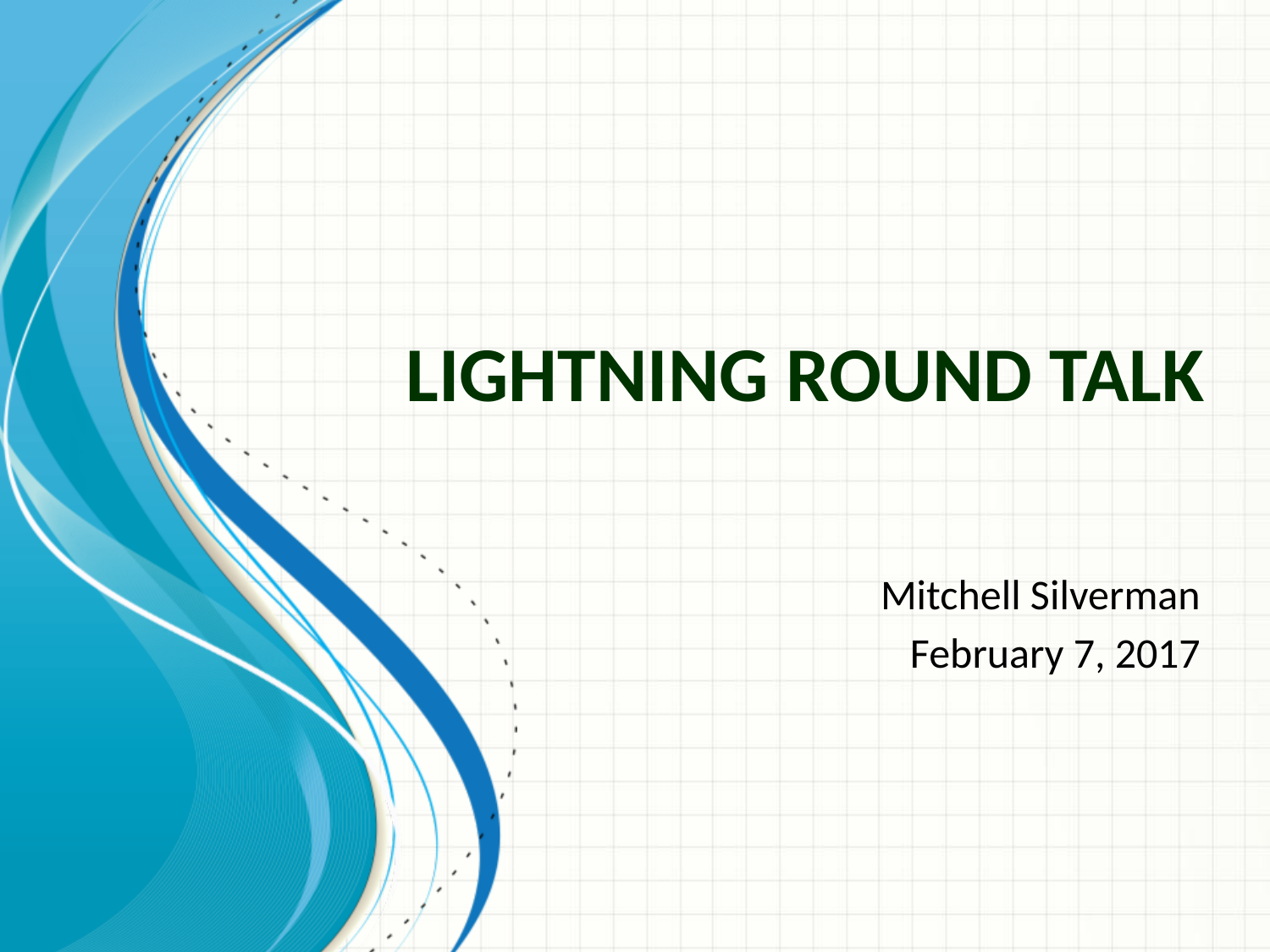

# Lightning Round Talk
Mitchell Silverman
February 7, 2017